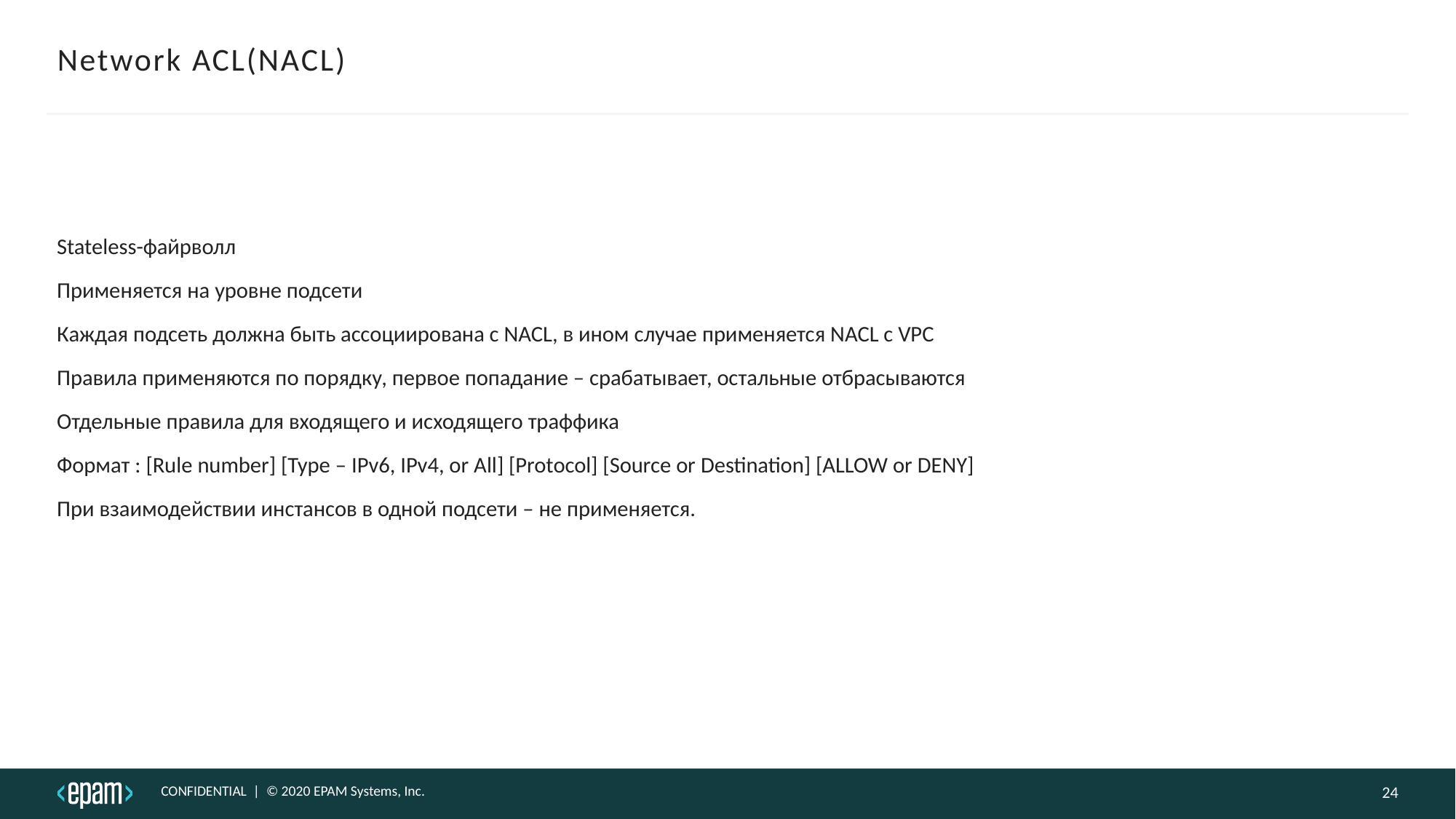

# Network ACL(NACL)

Stateless-файрволл
Применяется на уровне подсети
Каждая подсеть должна быть ассоциирована с NACL, в ином случае применяется NACL с VPC
Правила применяются по порядку, первое попадание – срабатывает, остальные отбрасываются
Отдельные правила для входящего и исходящего траффика
Формат : [Rule number] [Type – IPv6, IPv4, or All] [Protocol] [Source or Destination] [ALLOW or DENY]
При взаимодействии инстансов в одной подсети – не применяется.

24